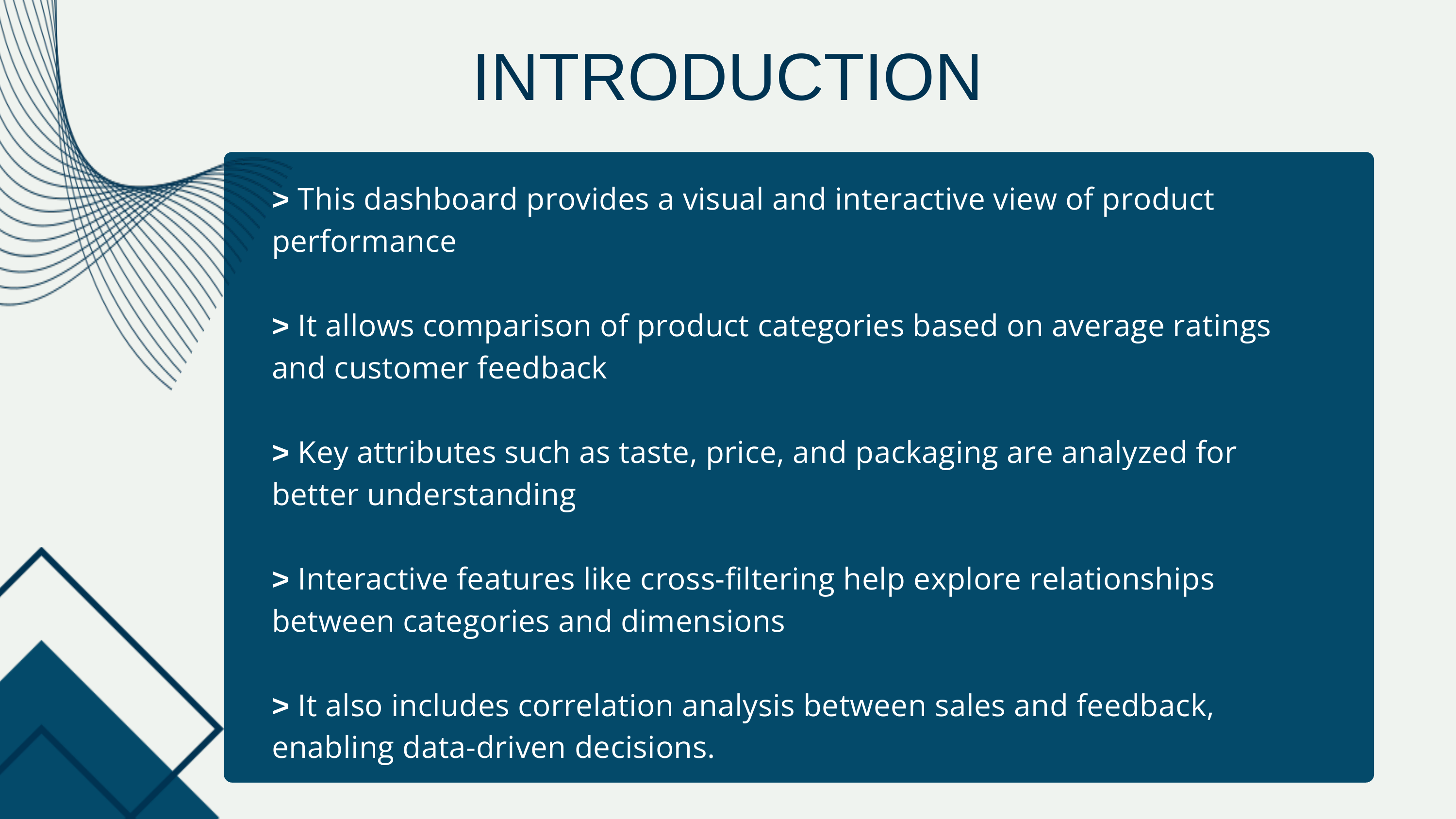

INTRODUCTION

> This dashboard provides a visual and interactive view of product performance

> It allows comparison of product categories based on average ratings and customer feedback

> Key attributes such as taste, price, and packaging are analyzed for better understanding

> Interactive features like cross-filtering help explore relationships between categories and dimensions

> It also includes correlation analysis between sales and feedback, enabling data-driven decisions.